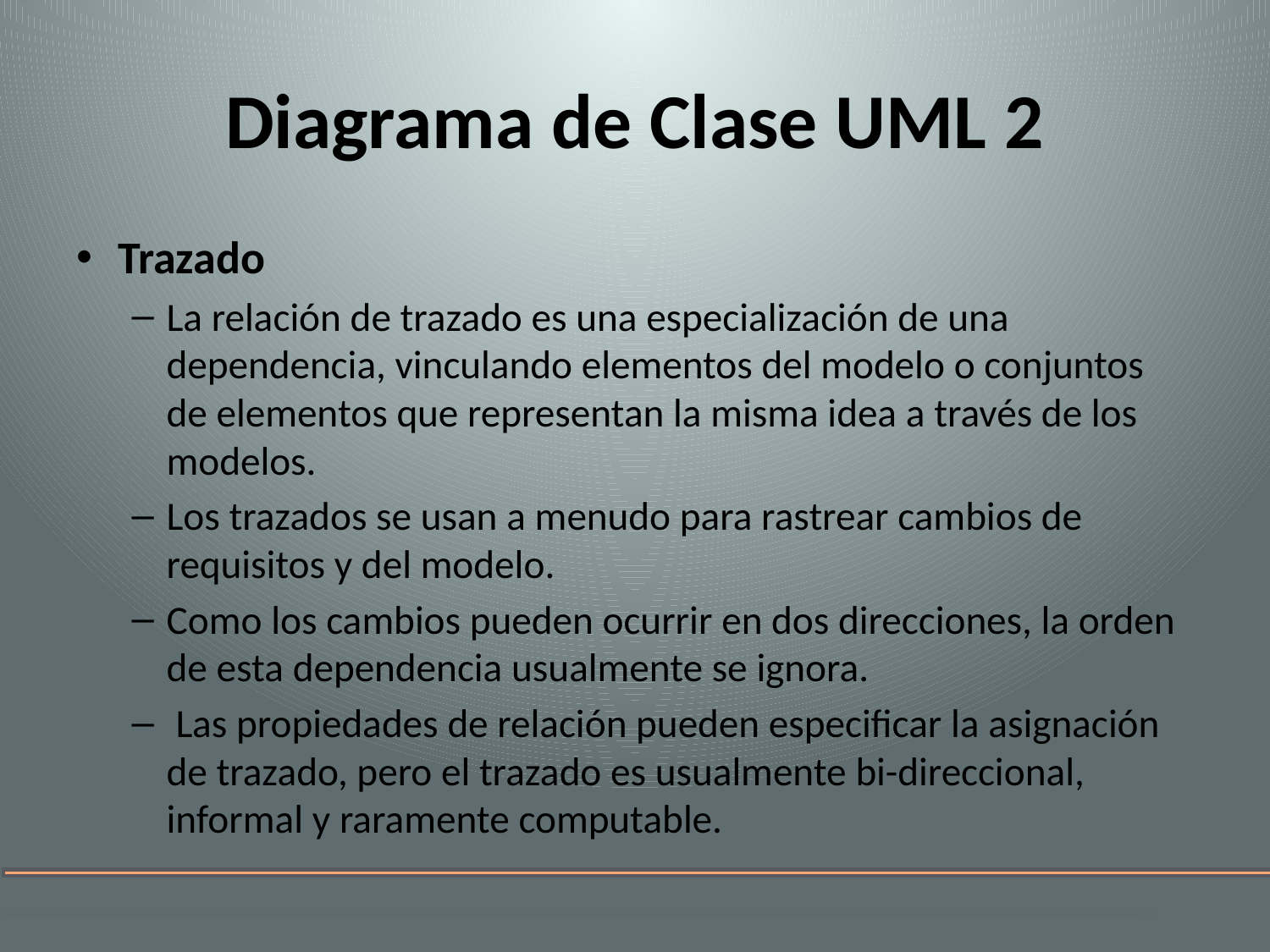

# Diagrama de Clase UML 2
Trazado
La relación de trazado es una especialización de una dependencia, vinculando elementos del modelo o conjuntos de elementos que representan la misma idea a través de los modelos.
Los trazados se usan a menudo para rastrear cambios de requisitos y del modelo.
Como los cambios pueden ocurrir en dos direcciones, la orden de esta dependencia usualmente se ignora.
 Las propiedades de relación pueden especificar la asignación de trazado, pero el trazado es usualmente bi-direccional, informal y raramente computable.